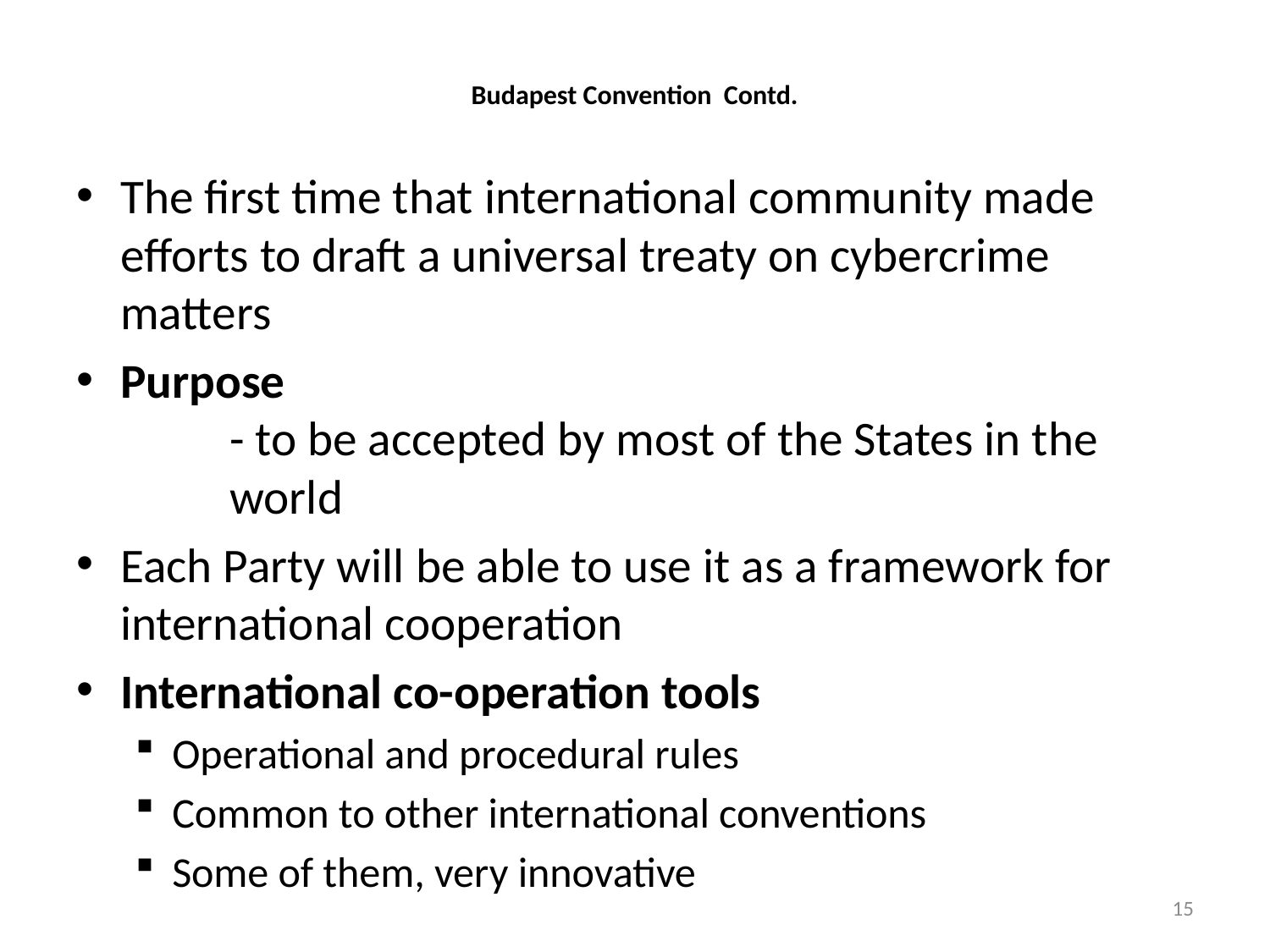

# Budapest Convention  Contd.
The first time that international community made efforts to draft a universal treaty on cybercrime matters
Purpose
	- to be accepted by most of the States in the 	world
Each Party will be able to use it as a framework for international cooperation
International co-operation tools
Operational and procedural rules
Common to other international conventions
Some of them, very innovative

15